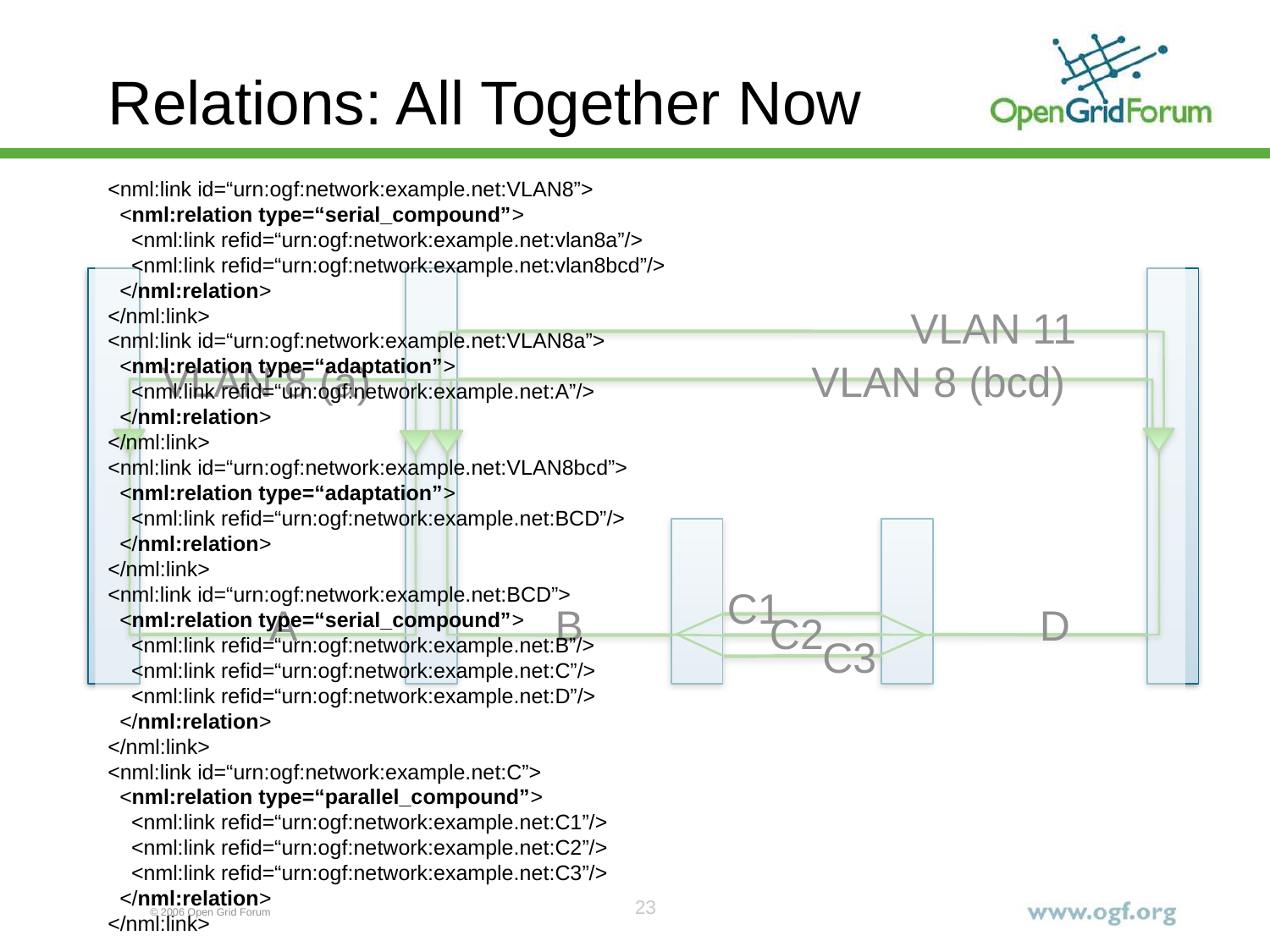

# Relations: All Together Now
<nml:link id=“urn:ogf:network:example.net:VLAN8”>
  <nml:relation type=“serial_compound”>
    <nml:link refid=“urn:ogf:network:example.net:vlan8a”/>
    <nml:link refid=“urn:ogf:network:example.net:vlan8bcd”/>
  </nml:relation>
</nml:link>
<nml:link id=“urn:ogf:network:example.net:VLAN8a”>
  <nml:relation type=“adaptation”>
    <nml:link refid=“urn:ogf:network:example.net:A”/>
  </nml:relation>
</nml:link>
<nml:link id=“urn:ogf:network:example.net:VLAN8bcd”>
  <nml:relation type=“adaptation”>
    <nml:link refid=“urn:ogf:network:example.net:BCD”/>
  </nml:relation>
</nml:link>
<nml:link id=“urn:ogf:network:example.net:BCD”>
  <nml:relation type=“serial_compound”>
    <nml:link refid=“urn:ogf:network:example.net:B”/>
    <nml:link refid=“urn:ogf:network:example.net:C”/>
    <nml:link refid=“urn:ogf:network:example.net:D”/>
  </nml:relation>
</nml:link>
<nml:link id=“urn:ogf:network:example.net:C”>
  <nml:relation type=“parallel_compound”>
    <nml:link refid=“urn:ogf:network:example.net:C1”/>
    <nml:link refid=“urn:ogf:network:example.net:C2”/>
    <nml:link refid=“urn:ogf:network:example.net:C3”/>
  </nml:relation>
</nml:link>

VLAN 11

VLAN 8 (bcd)
VLAN 8 (a)

C1
A
B
D
C2
C3
23